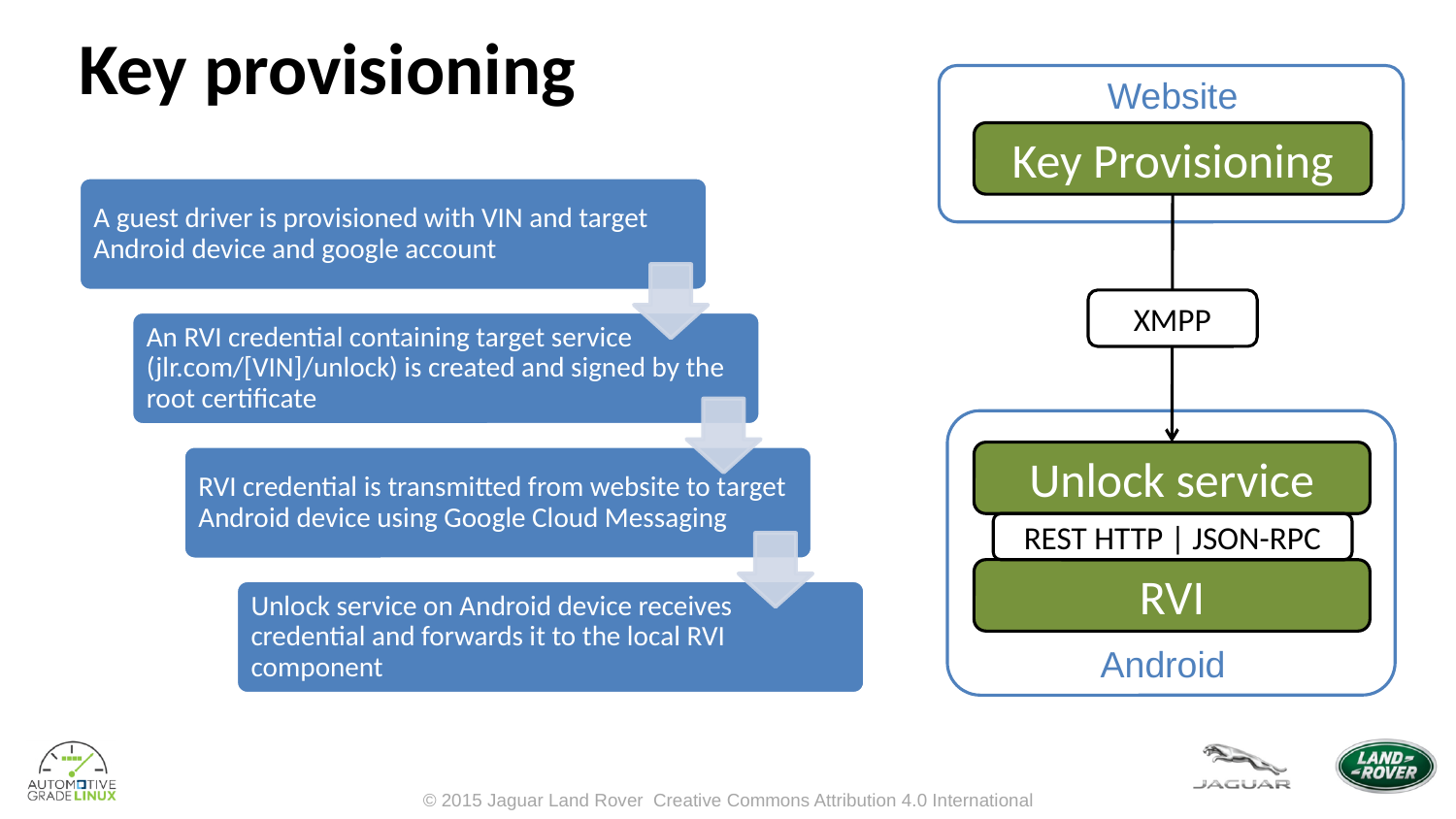

Key provisioning

Website
Key Provisioning
A guest driver is provisioned with VIN and target Android device and google account
An RVI credential containing target service (jlr.com/[VIN]/unlock) is created and signed by the root certificate
RVI credential is transmitted from website to target Android device using Google Cloud Messaging
Unlock service on Android device receives credential and forwards it to the local RVI component

XMPP

Unlock service
REST HTTP | JSON-RPC
RVI
Android